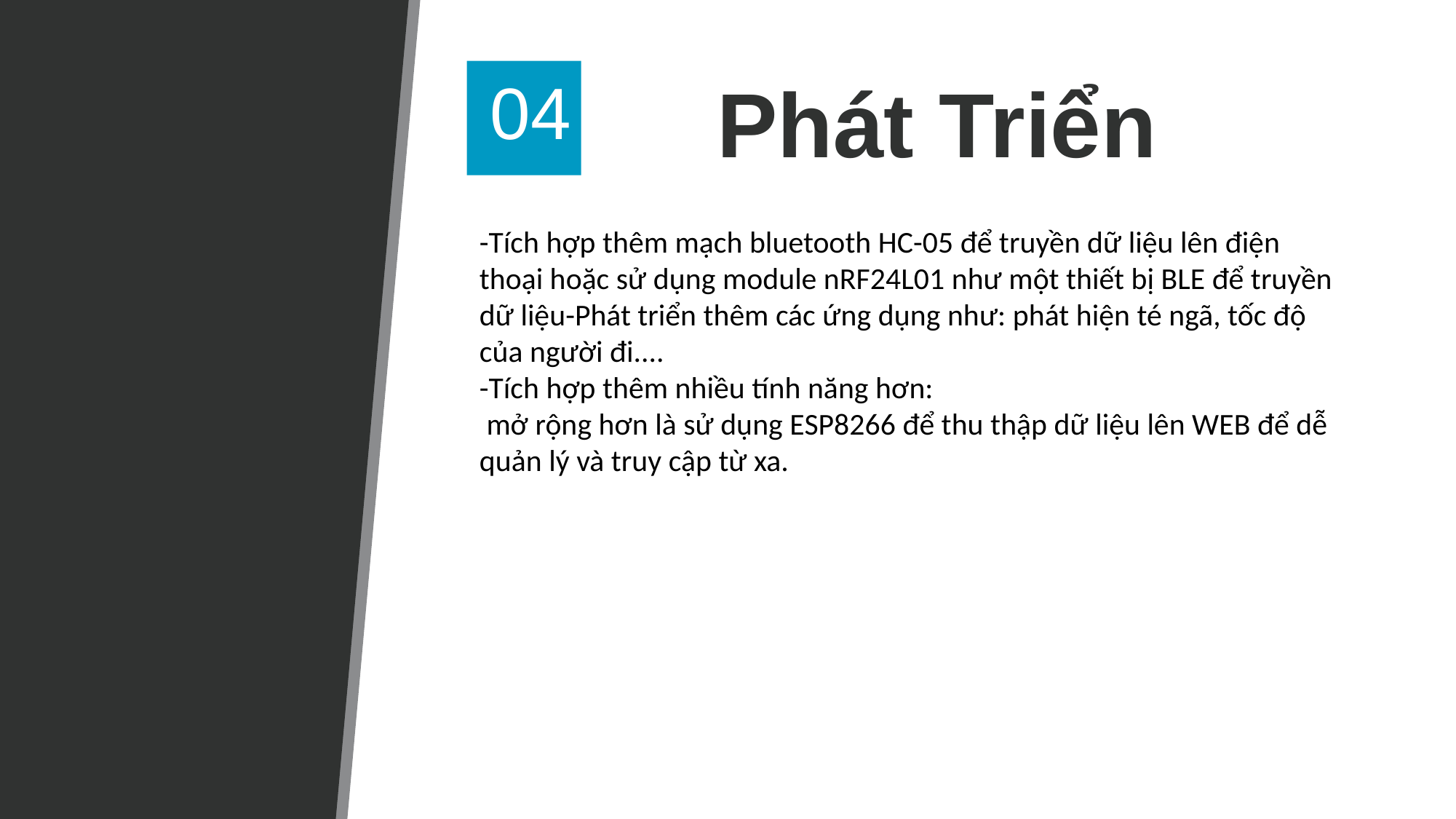

Phát Triển
04
-Tích hợp thêm mạch bluetooth HC-05 để truyền dữ liệu lên điện thoại hoặc sử dụng module nRF24L01 như một thiết bị BLE để truyền dữ liệu-Phát triển thêm các ứng dụng như: phát hiện té ngã, tốc độ của người đi....
-Tích hợp thêm nhiều tính năng hơn:
 mở rộng hơn là sử dụng ESP8266 để thu thập dữ liệu lên WEB để dễ quản lý và truy cập từ xa.